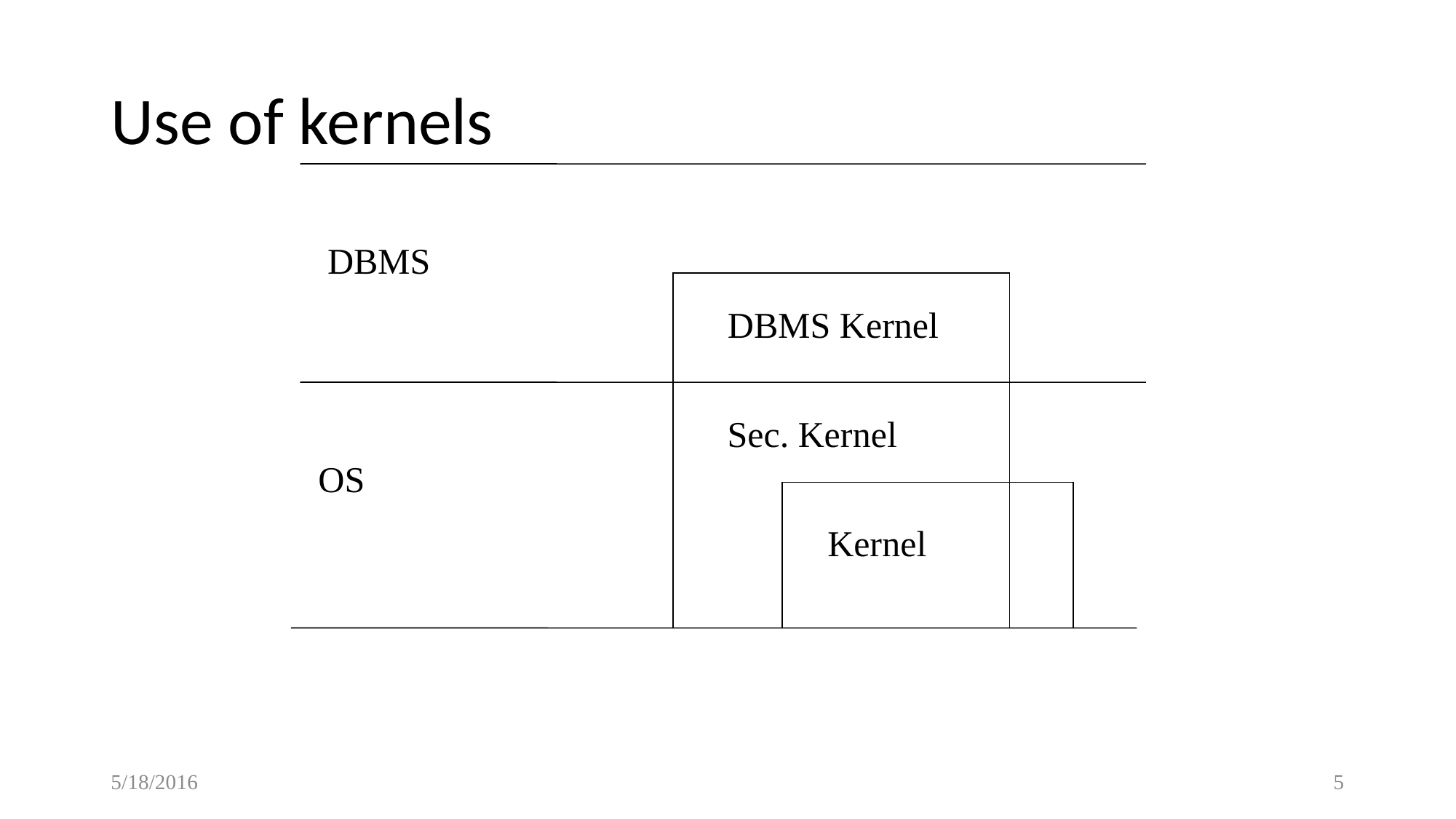

Use of kernels

DBMS

DBMS Kernel

Sec. Kernel
OS

Kernel

5/18/2016
5